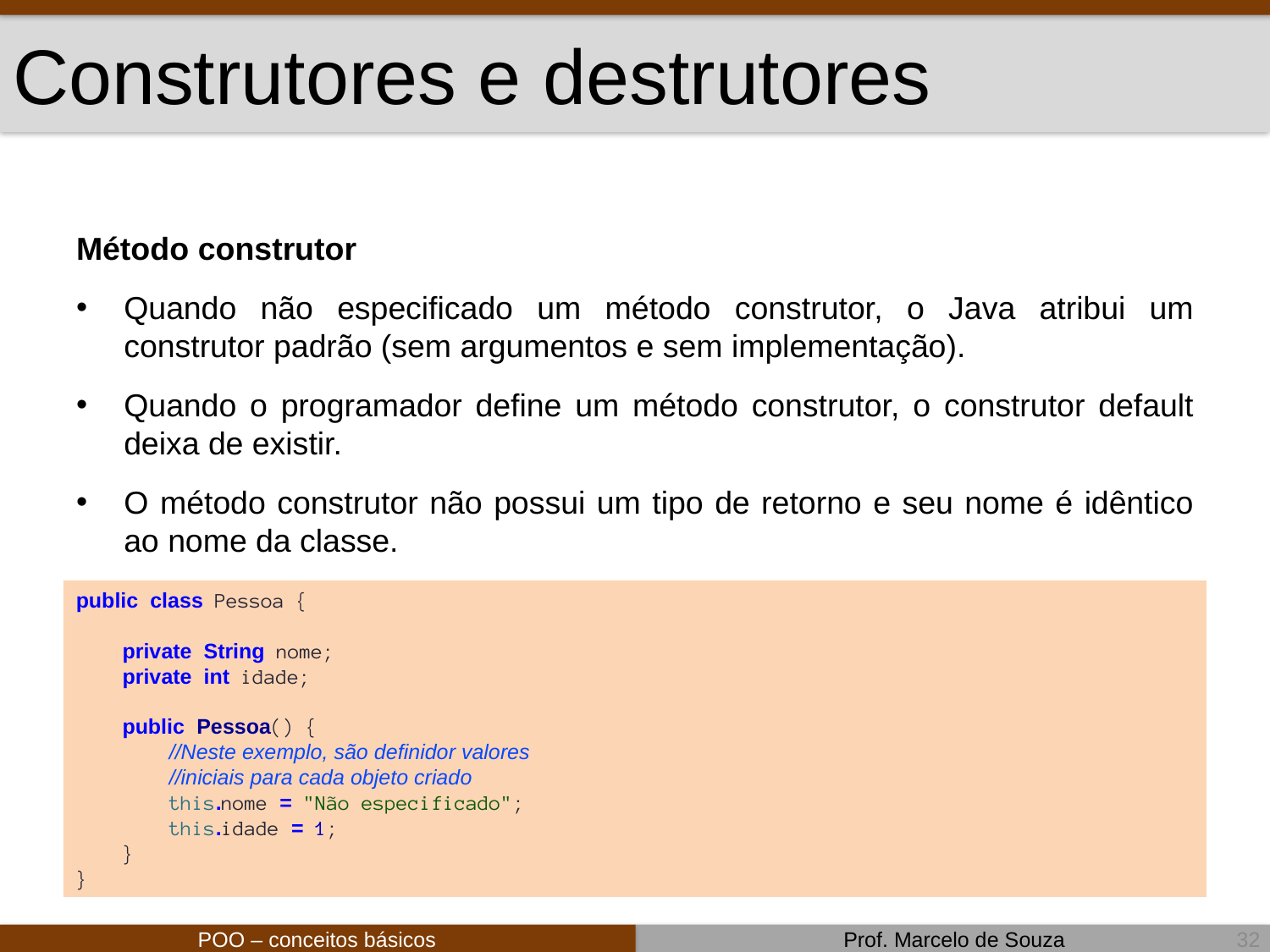

# Construtores e destrutores
Método construtor
Quando não especificado um método construtor, o Java atribui um construtor padrão (sem argumentos e sem implementação).
Quando o programador define um método construtor, o construtor default deixa de existir.
O método construtor não possui um tipo de retorno e seu nome é idêntico ao nome da classe.
public class Pessoa {

    private String nome;
    private int idade;

    public Pessoa() {
        //Neste exemplo, são definidor valores
        //iniciais para cada objeto criado
        this.nome = "Não especificado";
        this.idade = 1;
    }
}
32